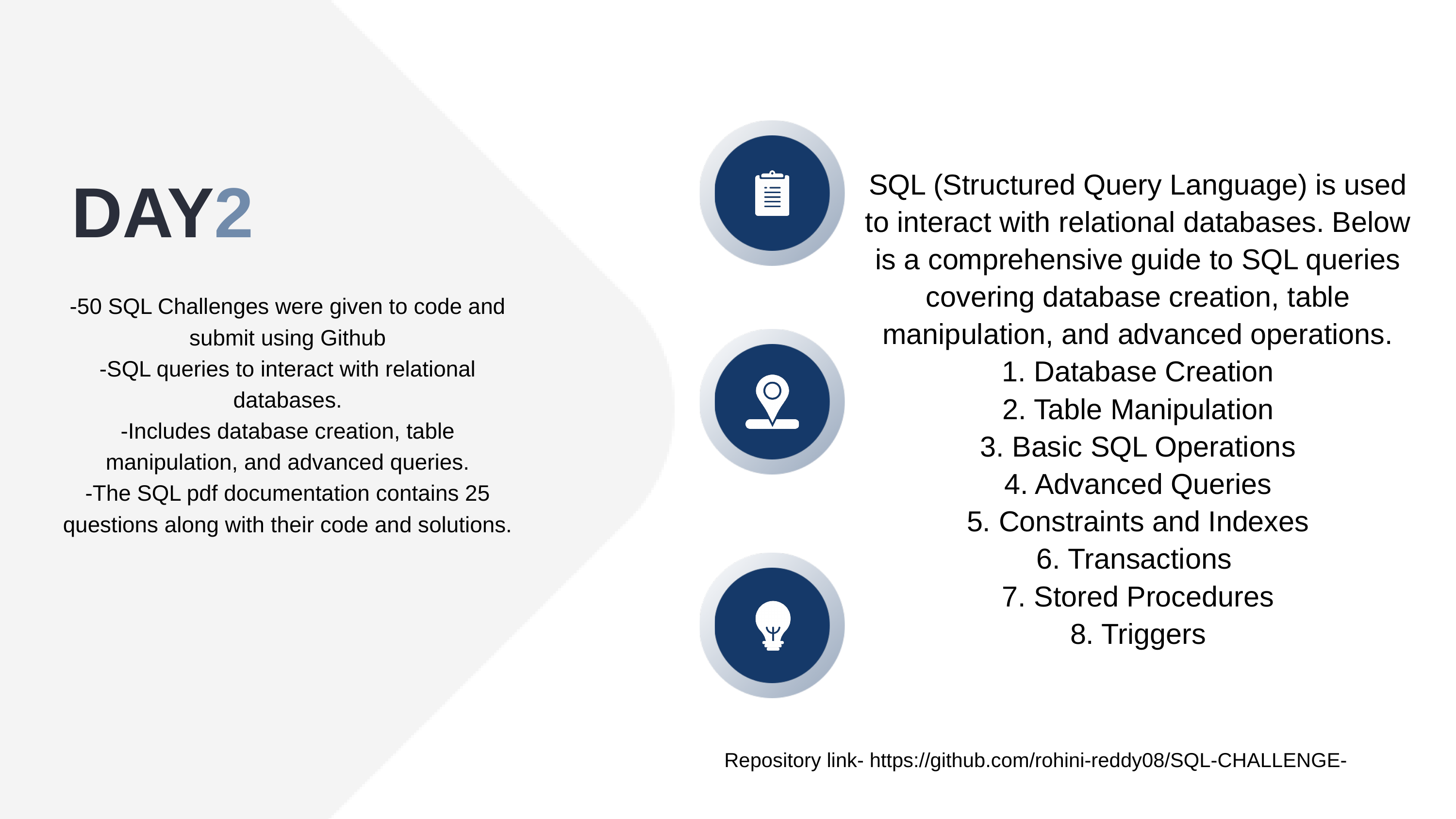

DAY2
SQL (Structured Query Language) is used to interact with relational databases. Below is a comprehensive guide to SQL queries covering database creation, table manipulation, and advanced operations.
1. Database Creation
2. Table Manipulation
3. Basic SQL Operations
4. Advanced Queries
5. Constraints and Indexes
6. Transactions
7. Stored Procedures
8. Triggers

-50 SQL Challenges were given to code and submit using Github
-SQL queries to interact with relational databases.
-Includes database creation, table manipulation, and advanced queries.
-The SQL pdf documentation contains 25 questions along with their code and solutions.

Repository link- https://github.com/rohini-reddy08/SQL-CHALLENGE-